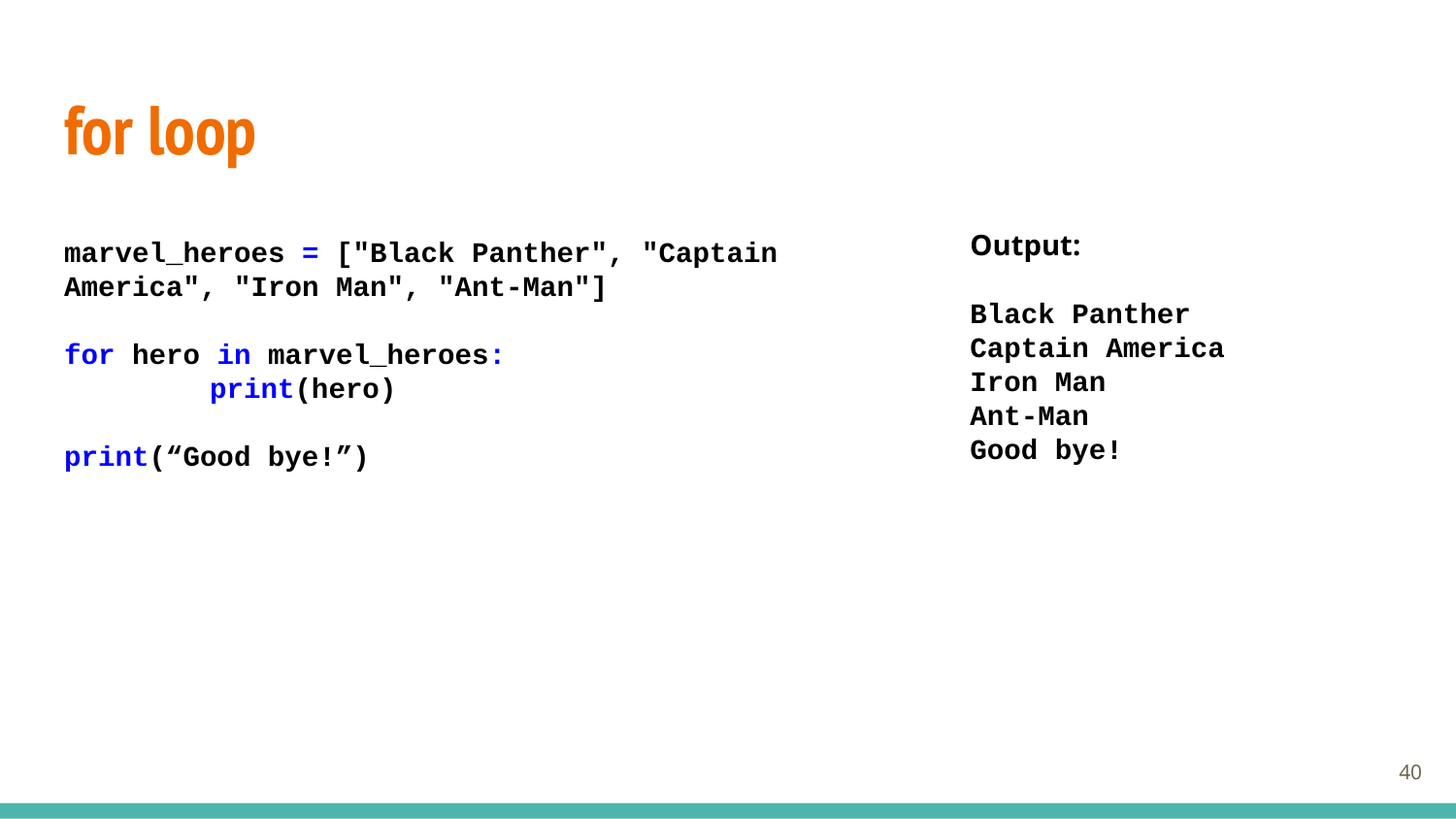

# for loop
Output:

Black Panther
Captain America
Iron Man
Ant-Man
Good bye!
marvel_heroes = ["Black Panther", "Captain America", "Iron Man", "Ant-Man"]

for hero in marvel_heroes:
	print(hero)

print(“Good bye!”)
40